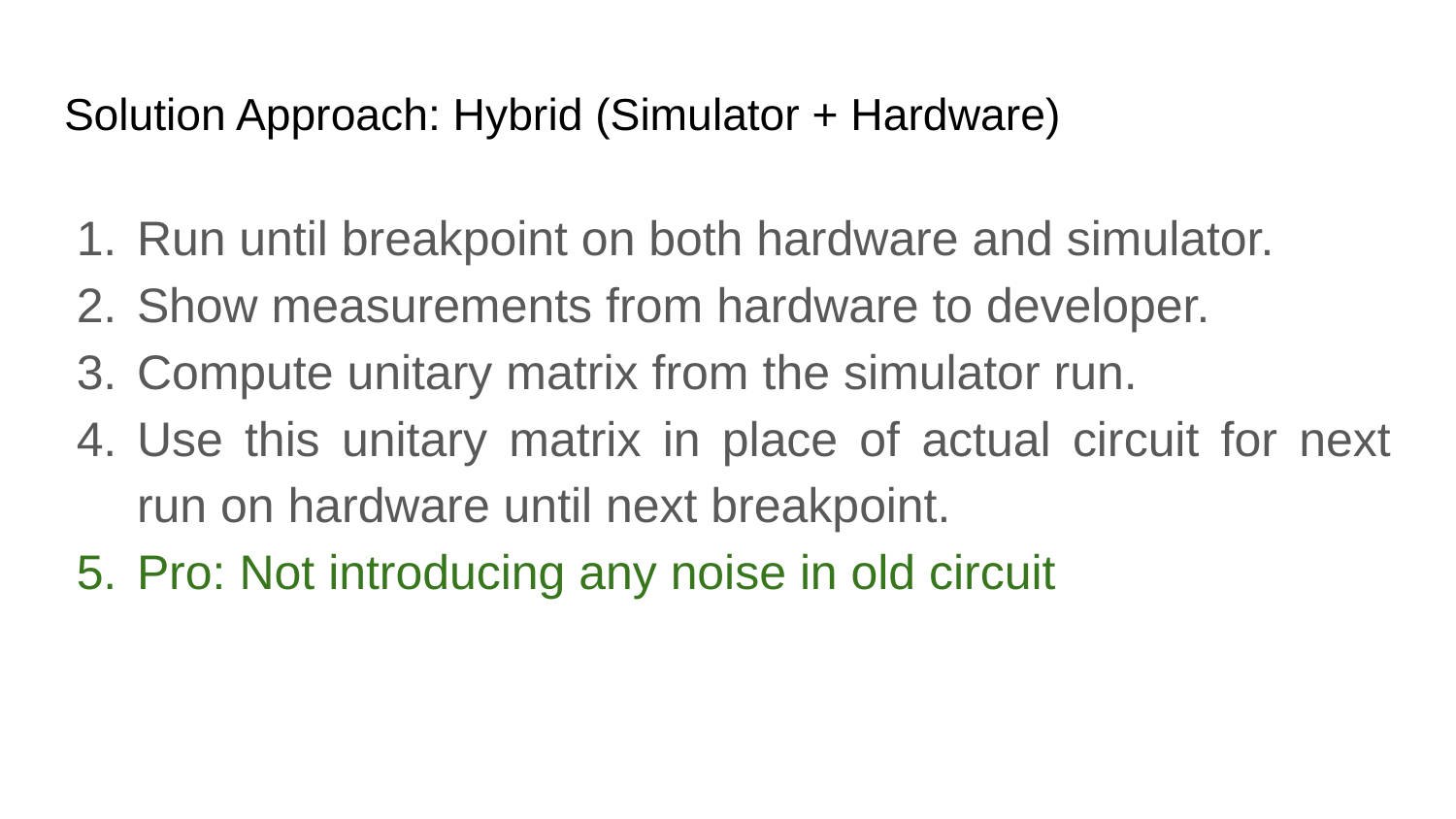

# Solution Approach: Hybrid (Simulator + Hardware)
Run until breakpoint on both hardware and simulator.
Show measurements from hardware to developer.
Compute unitary matrix from the simulator run.
Use this unitary matrix in place of actual circuit for next run on hardware until next breakpoint.
Pro: Not introducing any noise in old circuit